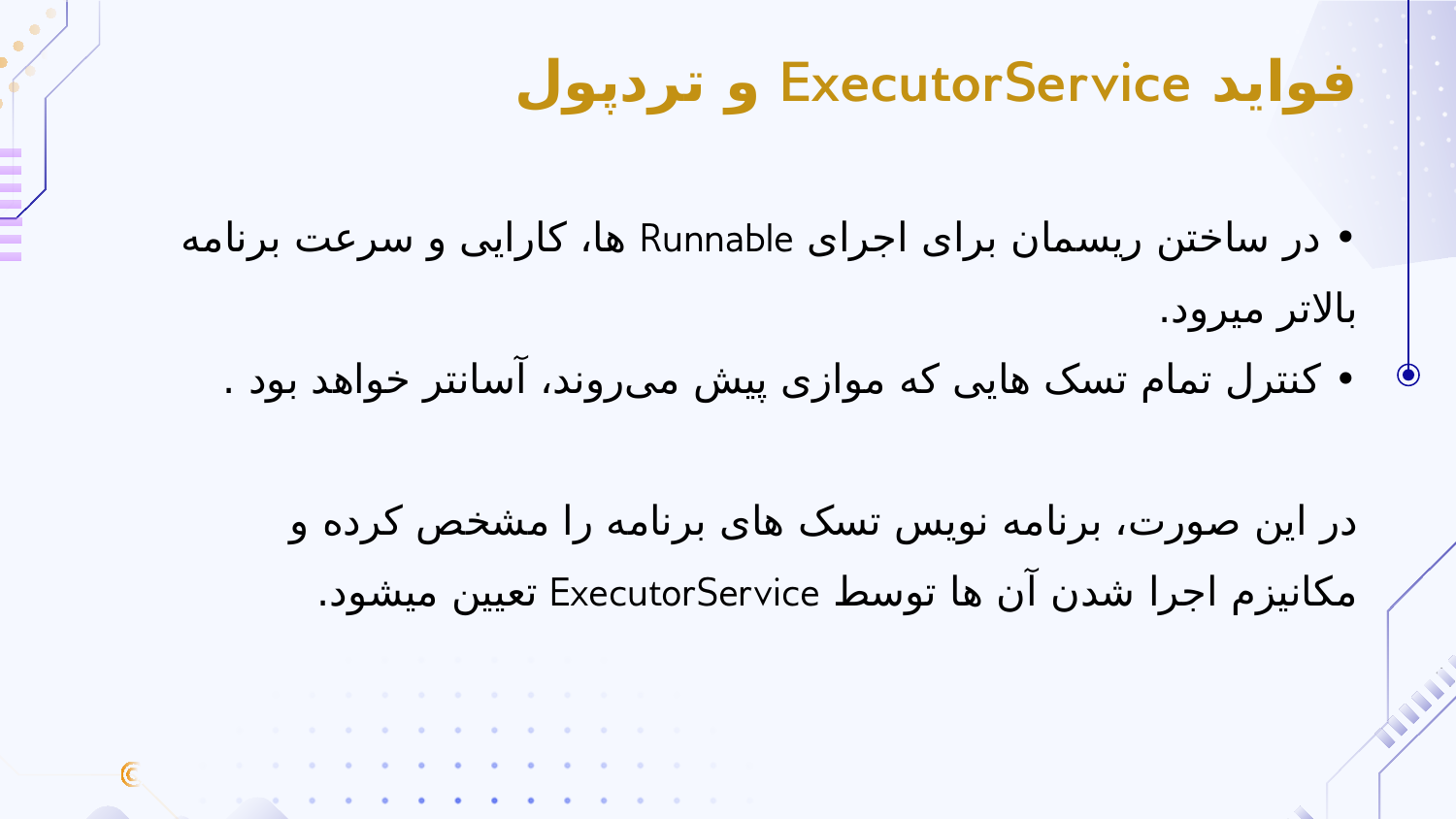

فواید ExecutorService و تردپول
• در ساختن ریسمان برای اجرای Runnable ها، کارایی و سرعت برنامه بالاتر میرود.
• کنترل تمام تسک هایی که موازی پیش می‌روند، آسانتر خواهد بود .

در این صورت، برنامه نویس تسک های برنامه را مشخص کرده و مکانیزم اجرا شدن آن ها توسط ExecutorService تعیین میشود.